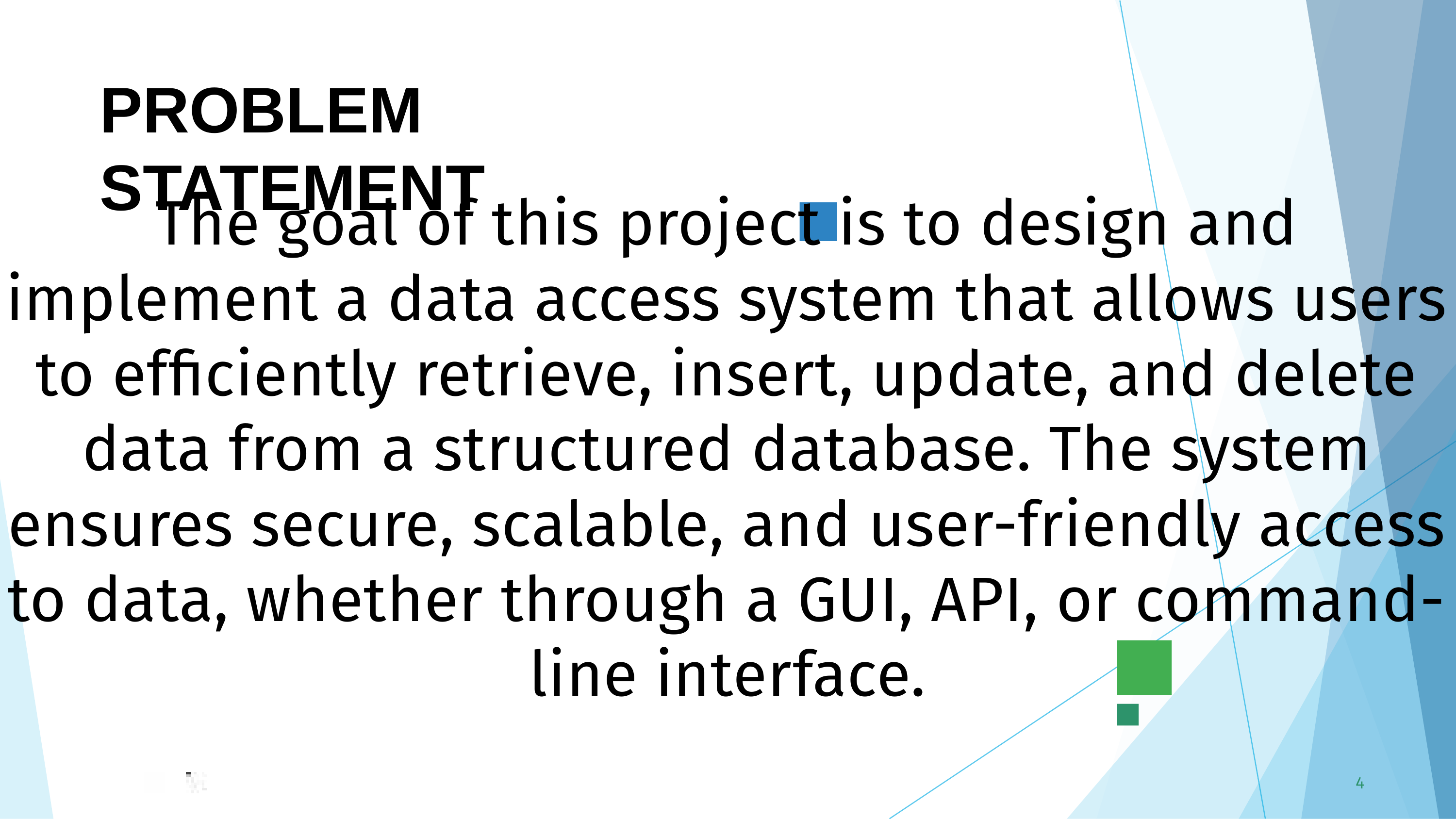

PROBLEM	STATEMENT
The goal of this project is to design and implement a data access system that allows users to efficiently retrieve, insert, update, and delete data from a structured database. The system ensures secure, scalable, and user-friendly access to data, whether through a GUI, API, or command-line interface.

4